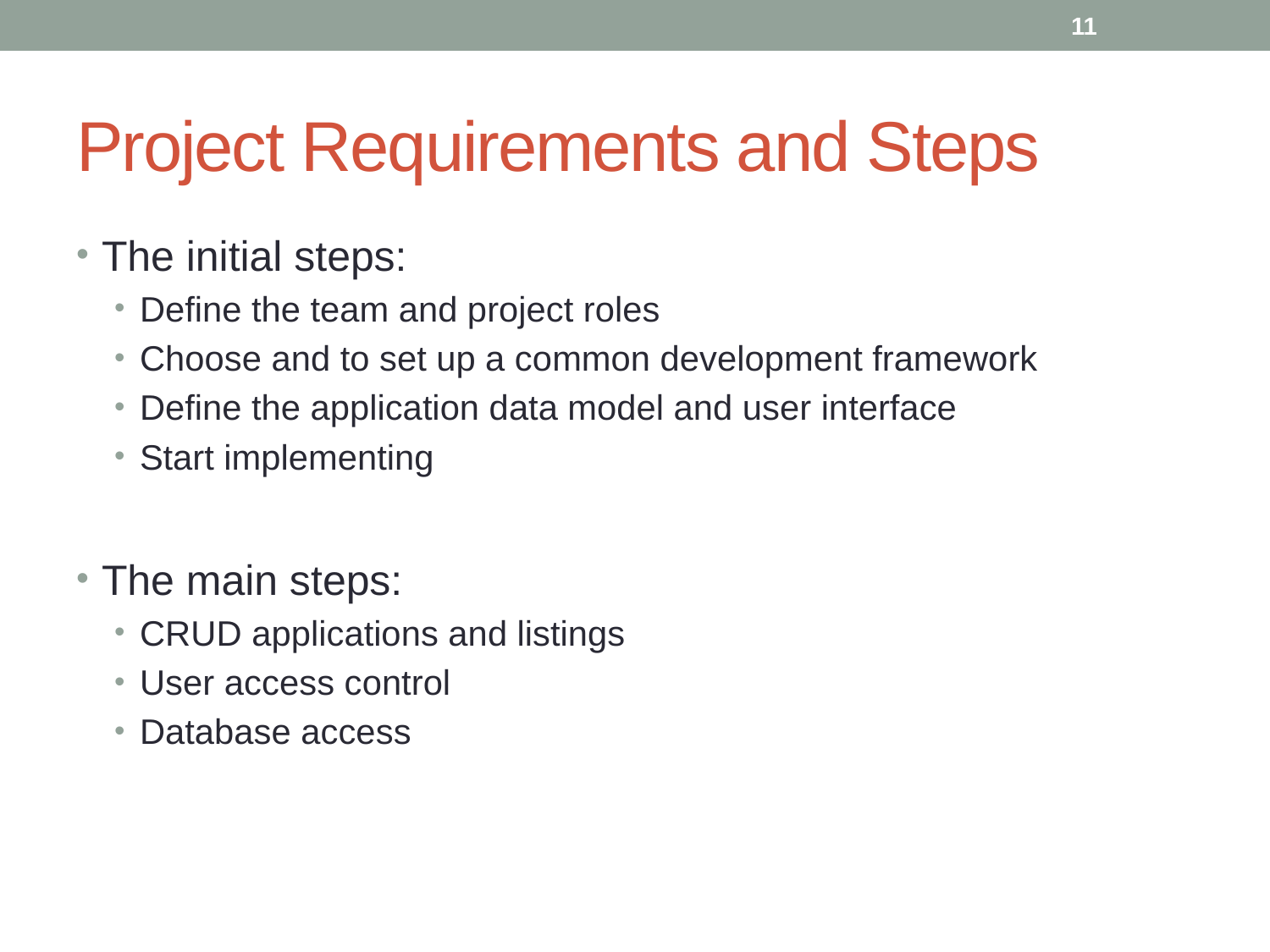

11
# Project Requirements and Steps
The initial steps:
Define the team and project roles
Choose and to set up a common development framework
Define the application data model and user interface
Start implementing

The main steps:
CRUD applications and listings
User access control
Database access